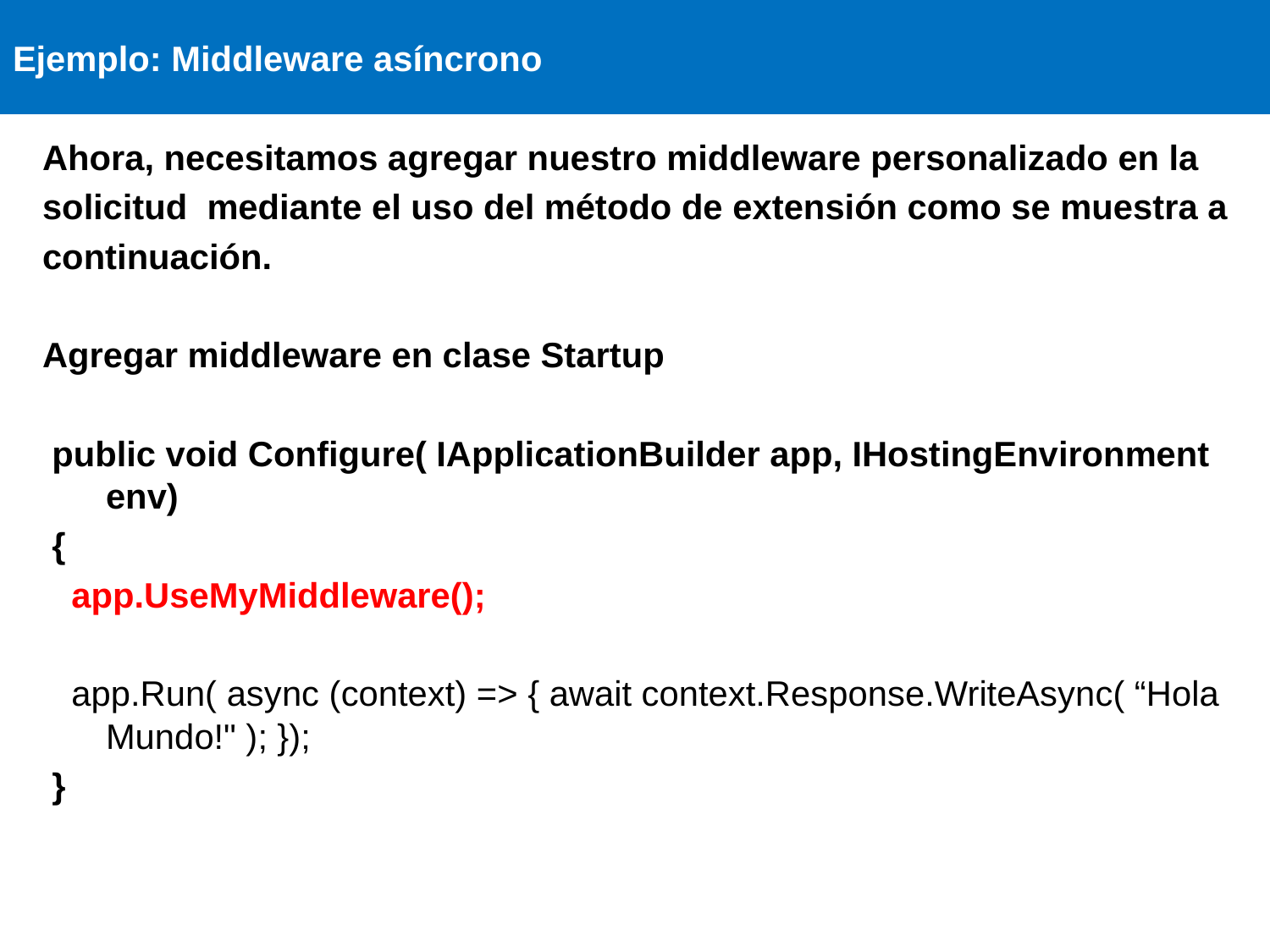

# Ejemplo: Middleware asíncrono
Ahora, necesitamos agregar nuestro middleware personalizado en la
solicitud  mediante el uso del método de extensión como se muestra a
continuación.

Agregar middleware en clase Startup

 public void Configure( IApplicationBuilder app, IHostingEnvironment env)
 {
   app.UseMyMiddleware();

   app.Run( async (context) => { await context.Response.WriteAsync( “Hola Mundo!" ); });
 }